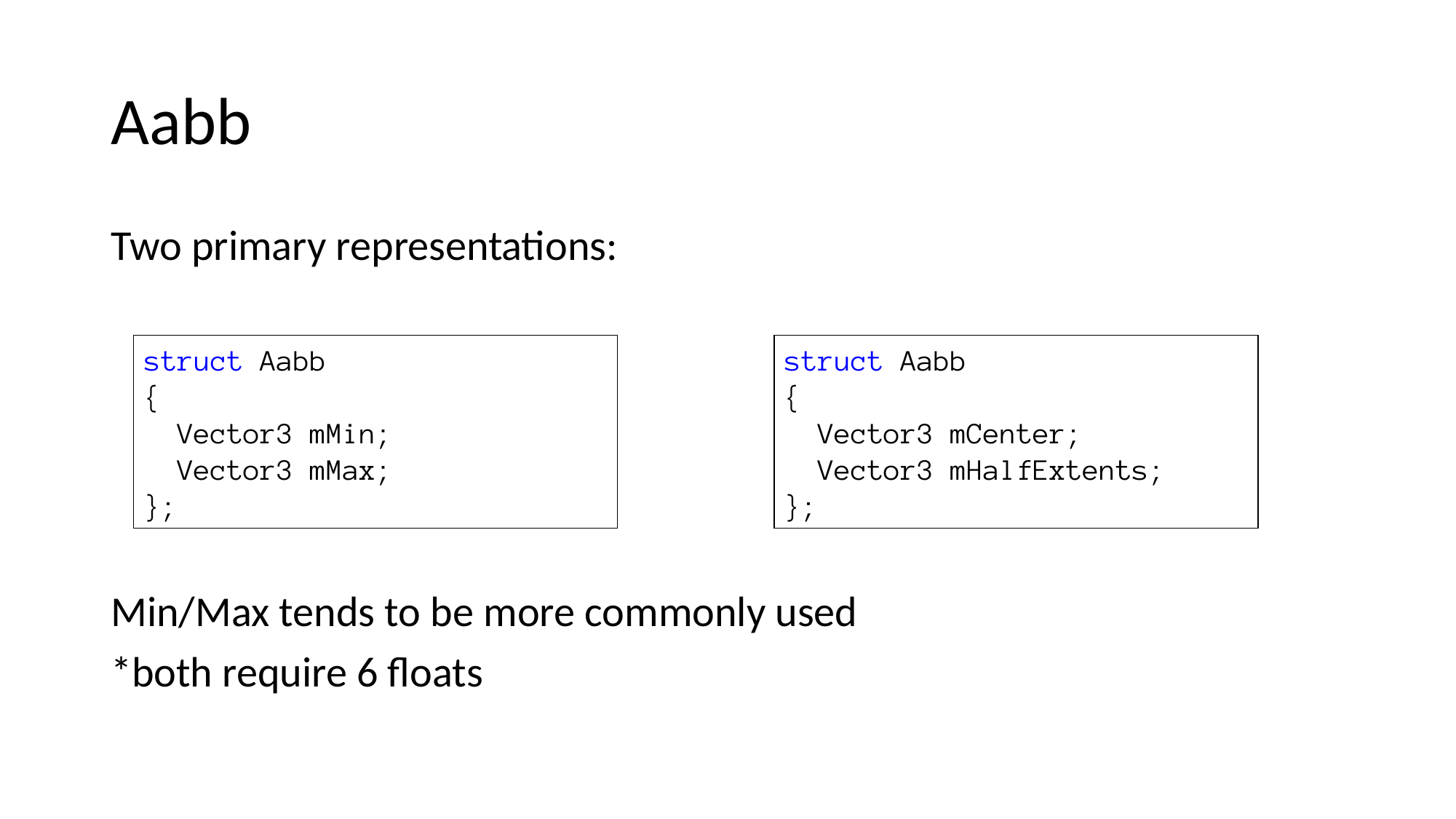

# Aabb
Two primary representations:

Min/Max tends to be more commonly used
*both require 6 floats
struct Aabb
{
  Vector3 mMin;
  Vector3 mMax;
};
struct Aabb
{
  Vector3 mCenter;
  Vector3 mHalfExtents;
};